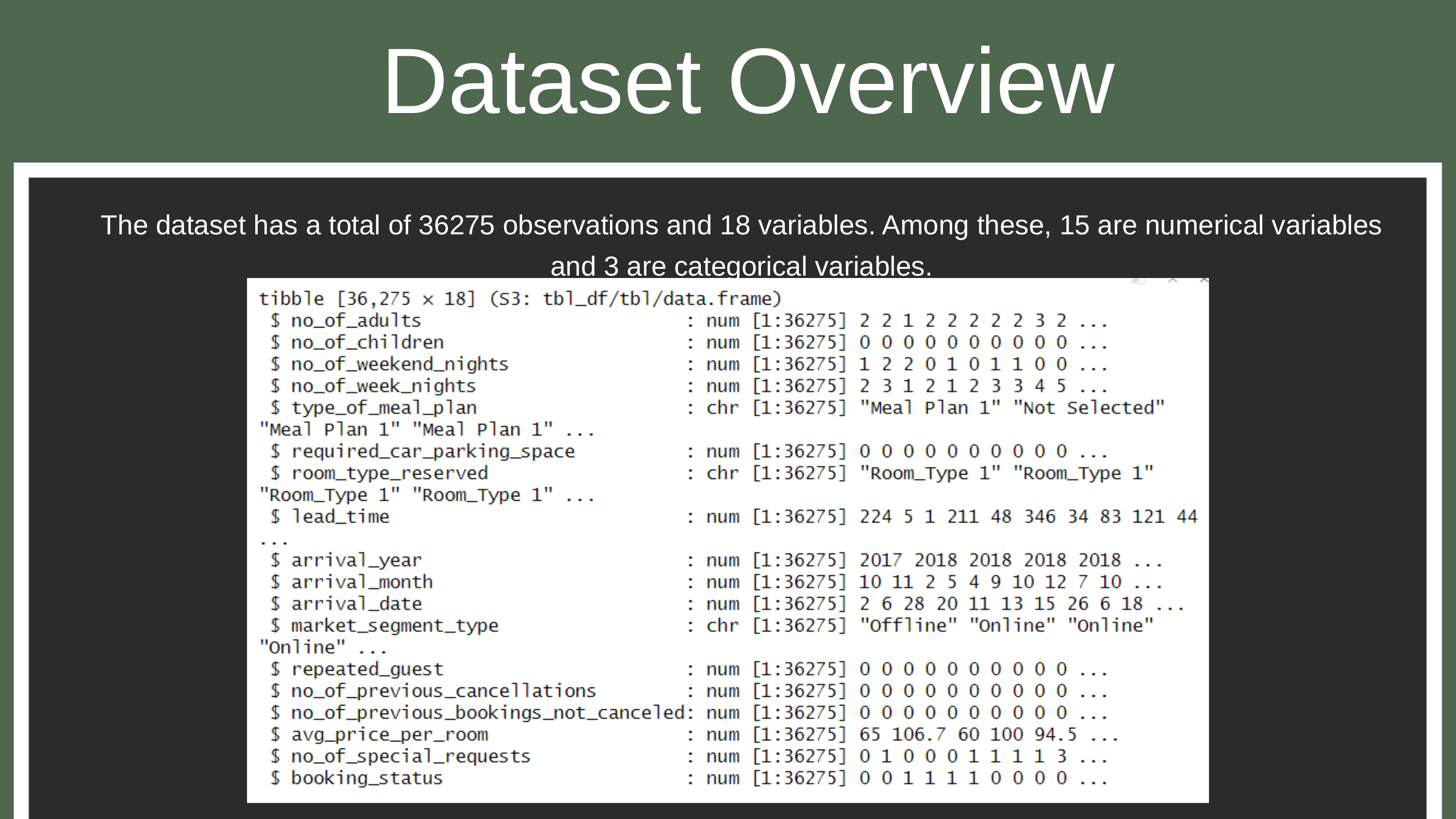

Dataset Overview

The dataset has a total of 36275 observations and 18 variables. Among these, 15 are numerical variables and 3 are categorical variables.